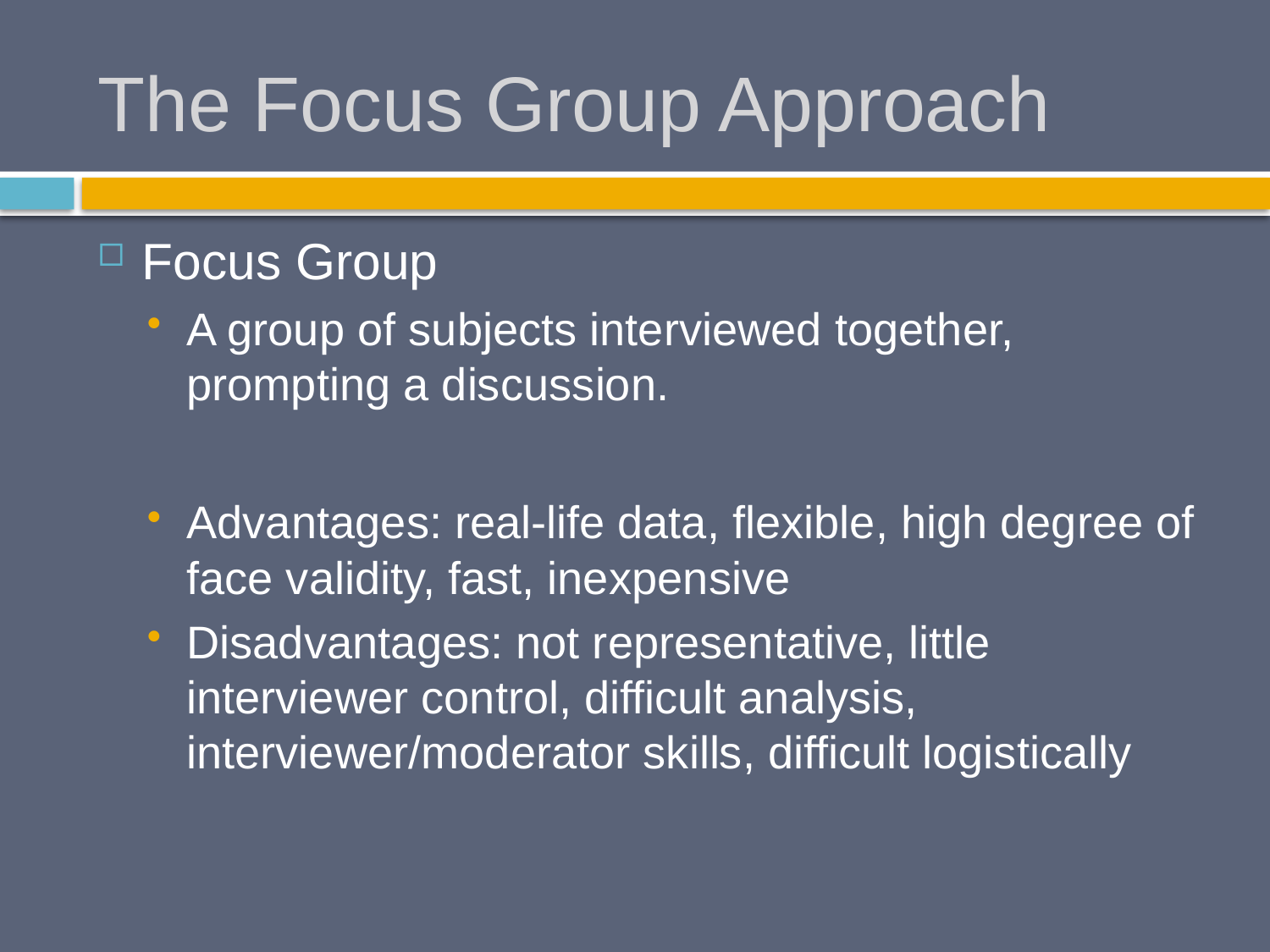

# The Focus Group Approach
Focus Group
A group of subjects interviewed together, prompting a discussion.

Advantages: real-life data, flexible, high degree of face validity, fast, inexpensive
Disadvantages: not representative, little interviewer control, difficult analysis, interviewer/moderator skills, difficult logistically